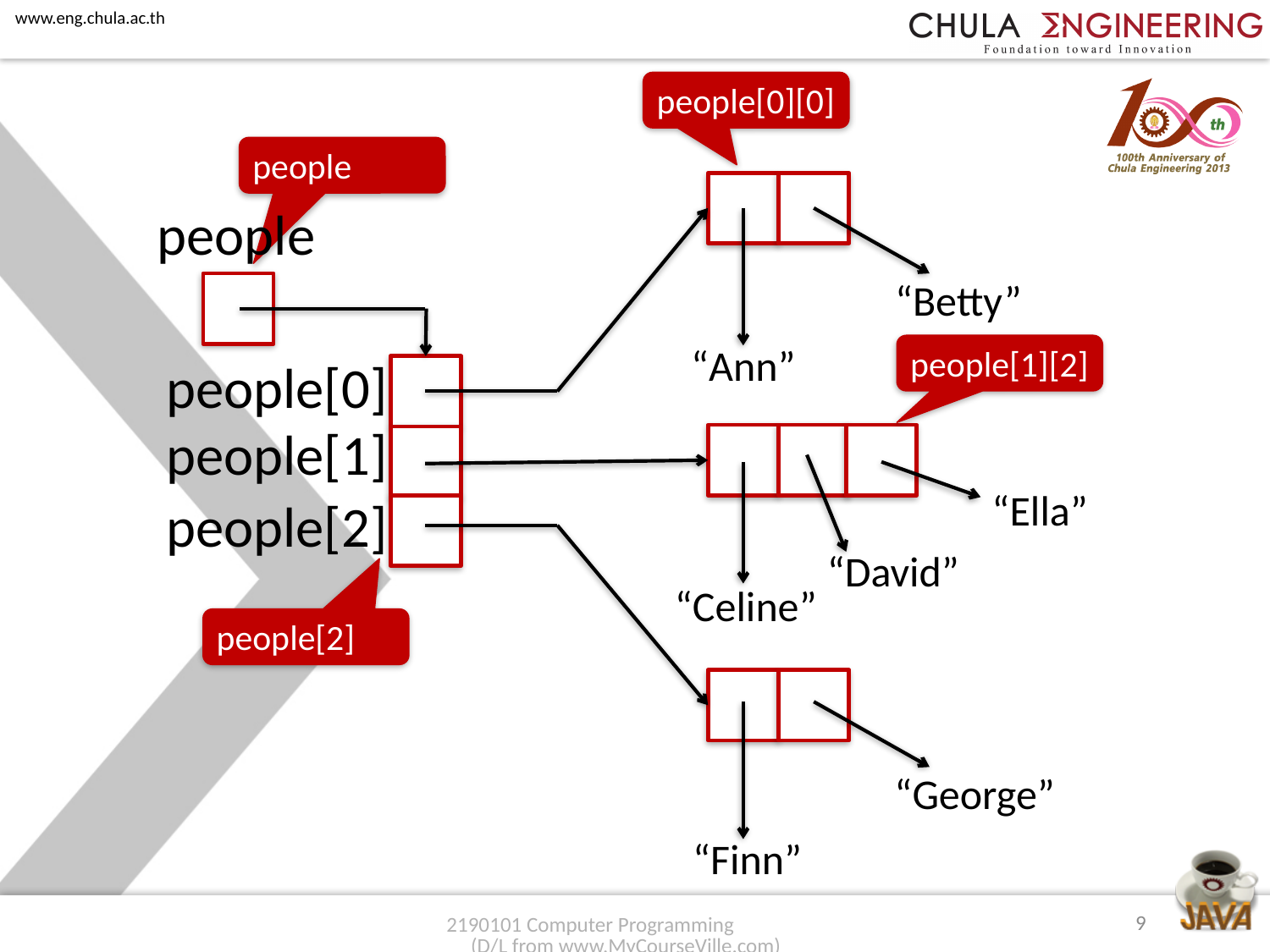

people[0][0]

people

people
“Betty”

“Ann”

people[1][2]
people[0]

people[1]

“Ella”
people[2]

“David”
“Celine”

people[2]

“George”
“Finn”
9
2190101 Computer Programming                       (D/L from www.MyCourseVille.com)